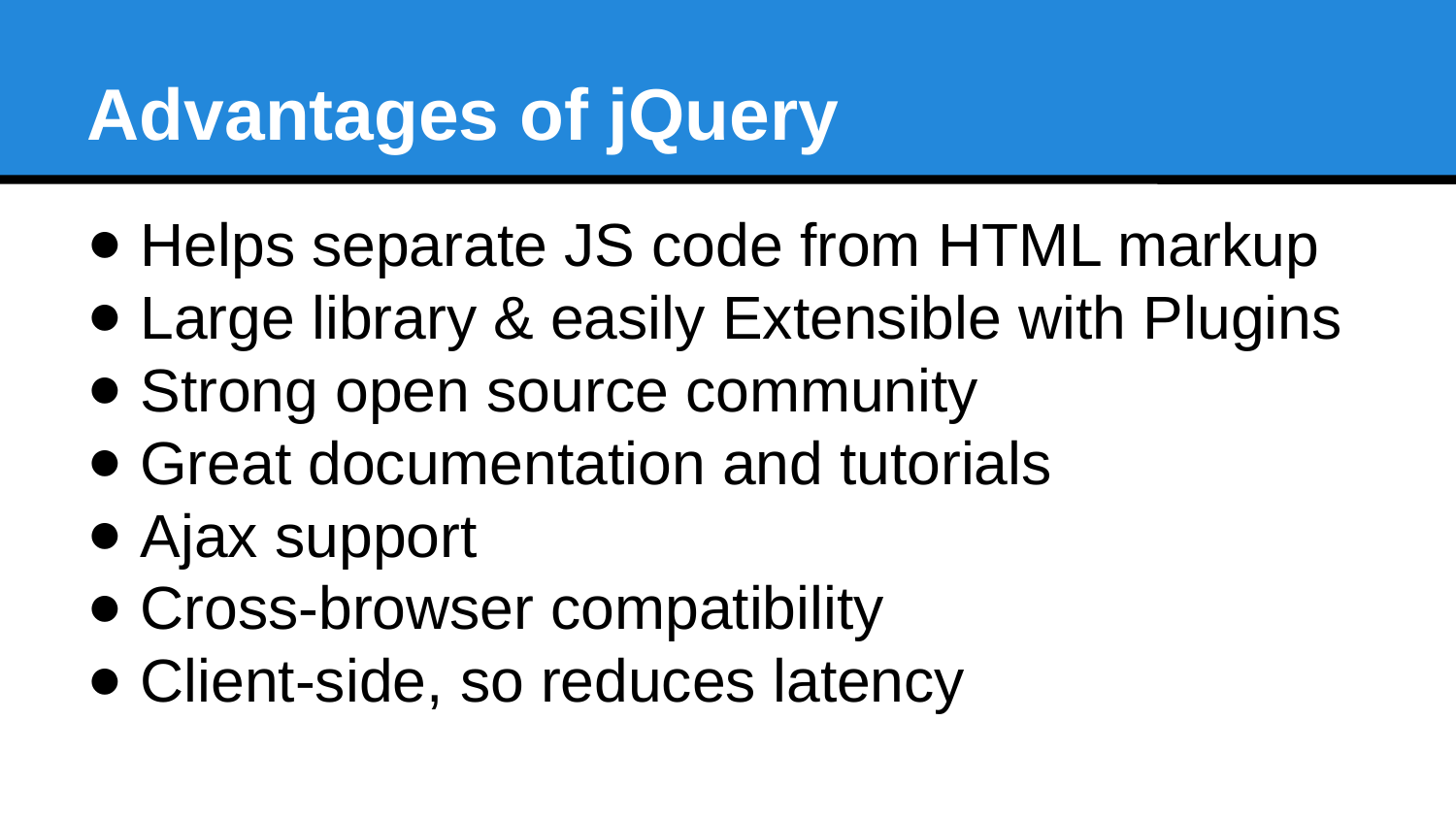

Advantages of jQuery
 Helps separate JS code from HTML markup
 Large library & easily Extensible with Plugins
 Strong open source community
 Great documentation and tutorials
 Ajax support
 Cross-browser compatibility
 Client-side, so reduces latency